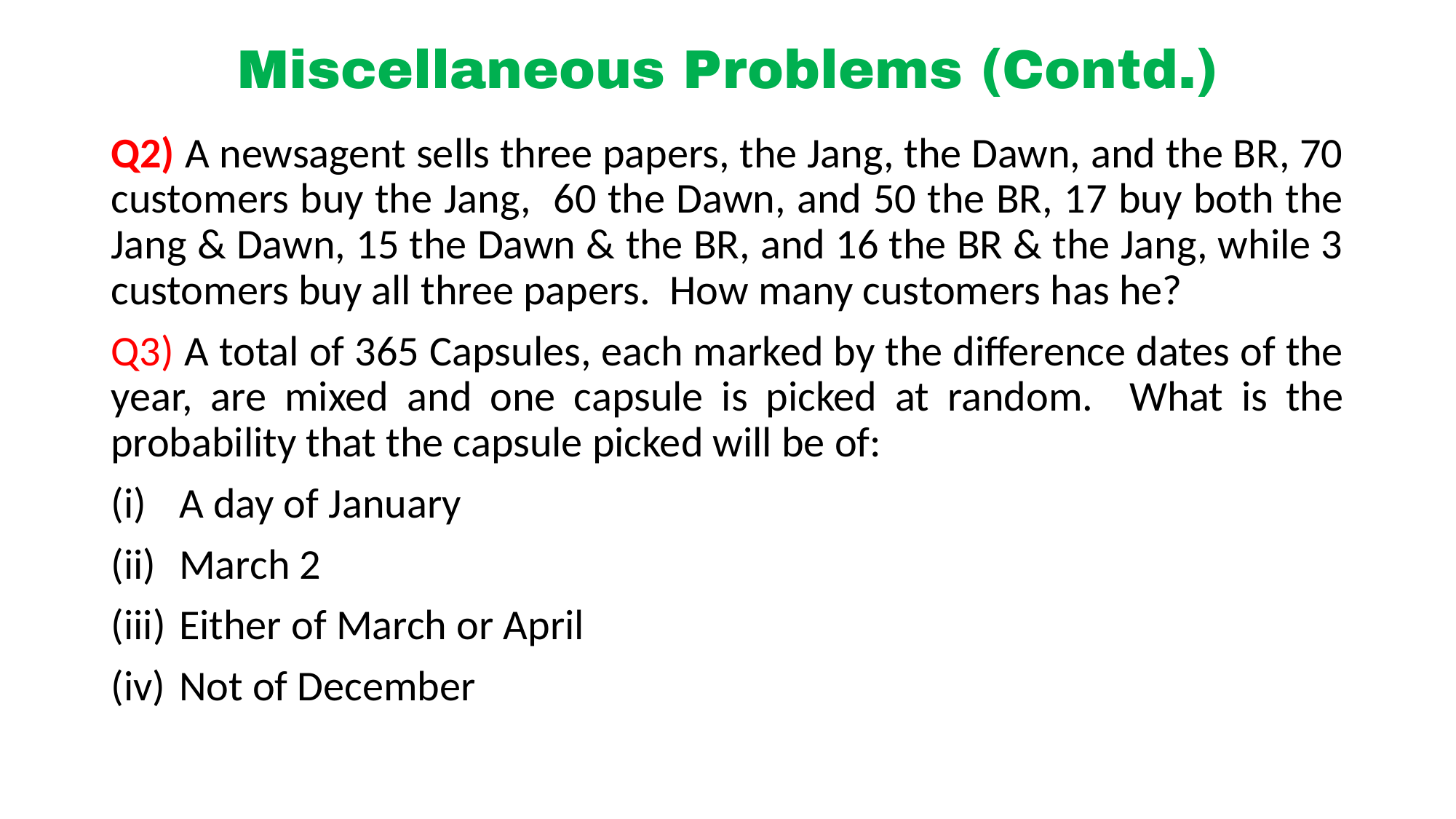

# Miscellaneous Problems (Contd.)
Q2) A newsagent sells three papers, the Jang, the Dawn, and the BR, 70 customers buy the Jang,  60 the Dawn, and 50 the BR, 17 buy both the Jang & Dawn, 15 the Dawn & the BR, and 16 the BR & the Jang, while 3 customers buy all three papers.  How many customers has he?
Q3) A total of 365 Capsules, each marked by the difference dates of the year, are mixed and one capsule is picked at random.  What is the probability that the capsule picked will be of:
A day of January
March 2
Either of March or April
Not of December